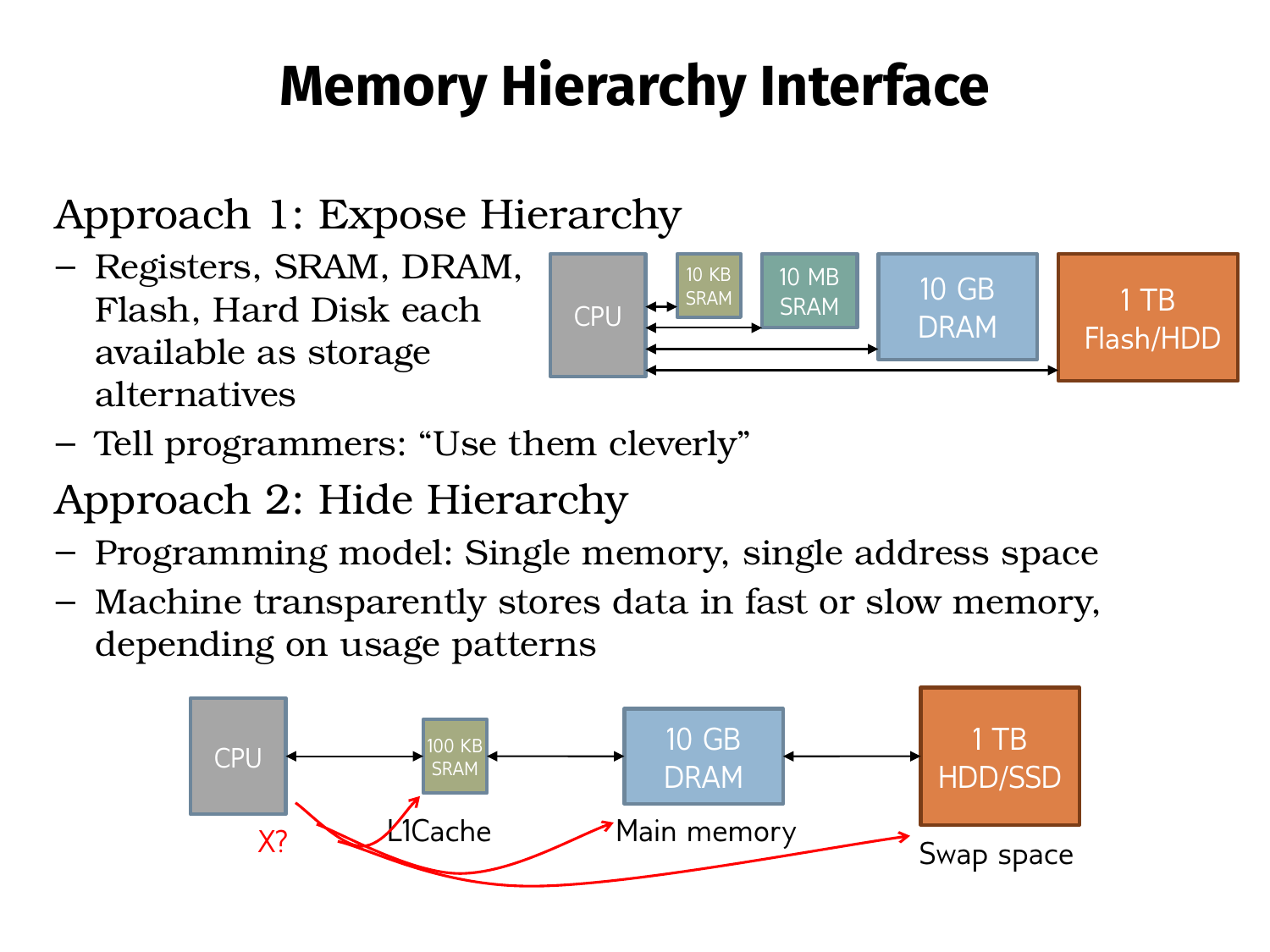

# Memory Hierarchy Interface
Approach 1: Expose Hierarchy
Registers, SRAM, DRAM,
Flash, Hard Disk each
available as storage
alternatives
Tell programmers: “Use them cleverly”
Approach 2: Hide Hierarchy
Programming model: Single memory, single address space
Machine transparently stores data in fast or slow memory, depending on usage patterns
CPU
10 KB SRAM
10 MB SRAM
10 GB DRAM
1 TB
 Flash/HDD
1 TB HDD/SSD
CPU
10 GB DRAM
100 KB SRAM
L1Cache
Main memory
Swap space

X?